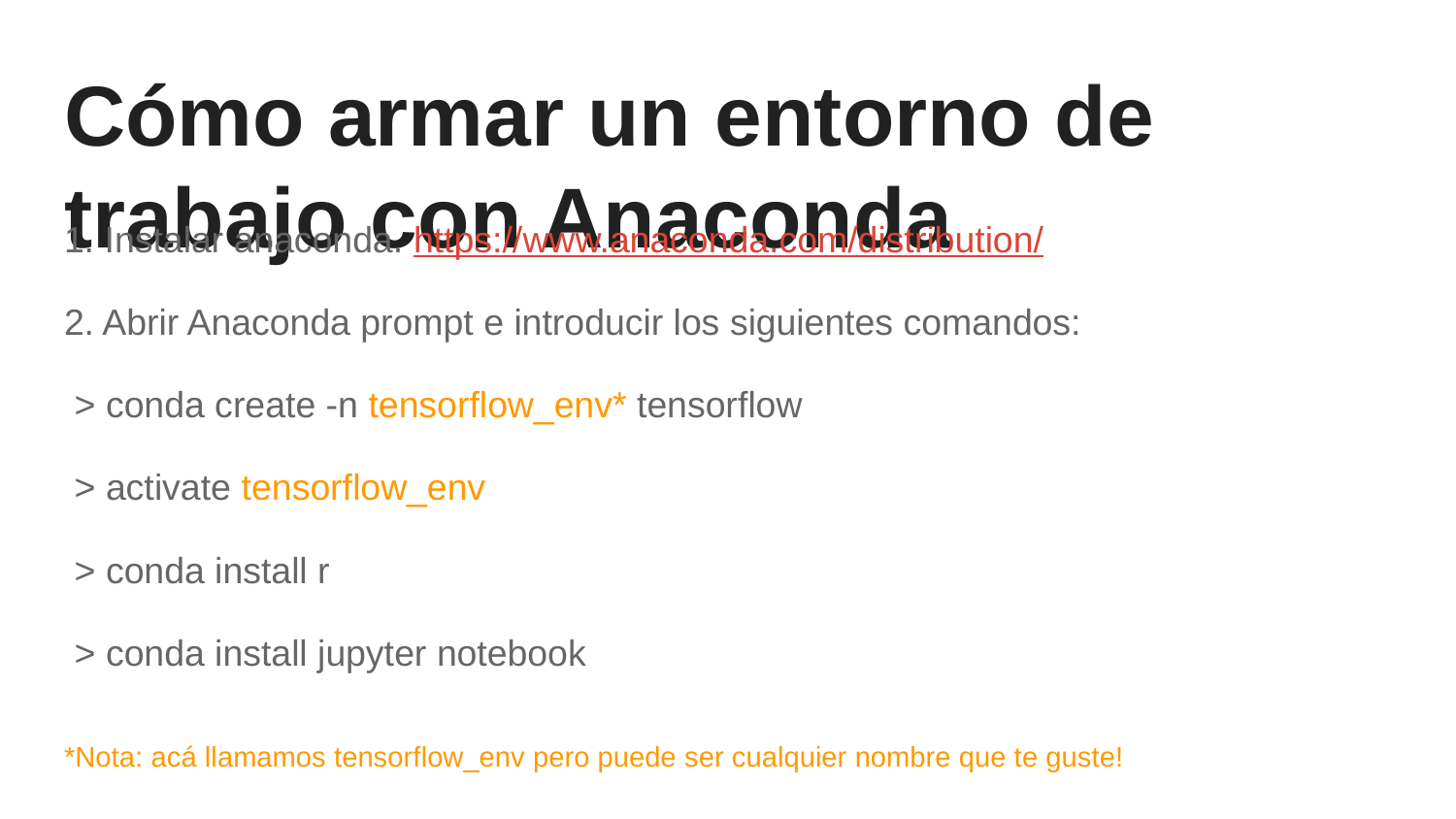

# Cómo armar un entorno de trabajo con Anaconda
1. Instalar anaconda. https://www.anaconda.com/distribution/
2. Abrir Anaconda prompt e introducir los siguientes comandos:
 > conda create -n tensorflow_env* tensorflow
 > activate tensorflow_env
 > conda install r
 > conda install jupyter notebook
*Nota: acá llamamos tensorflow_env pero puede ser cualquier nombre que te guste!